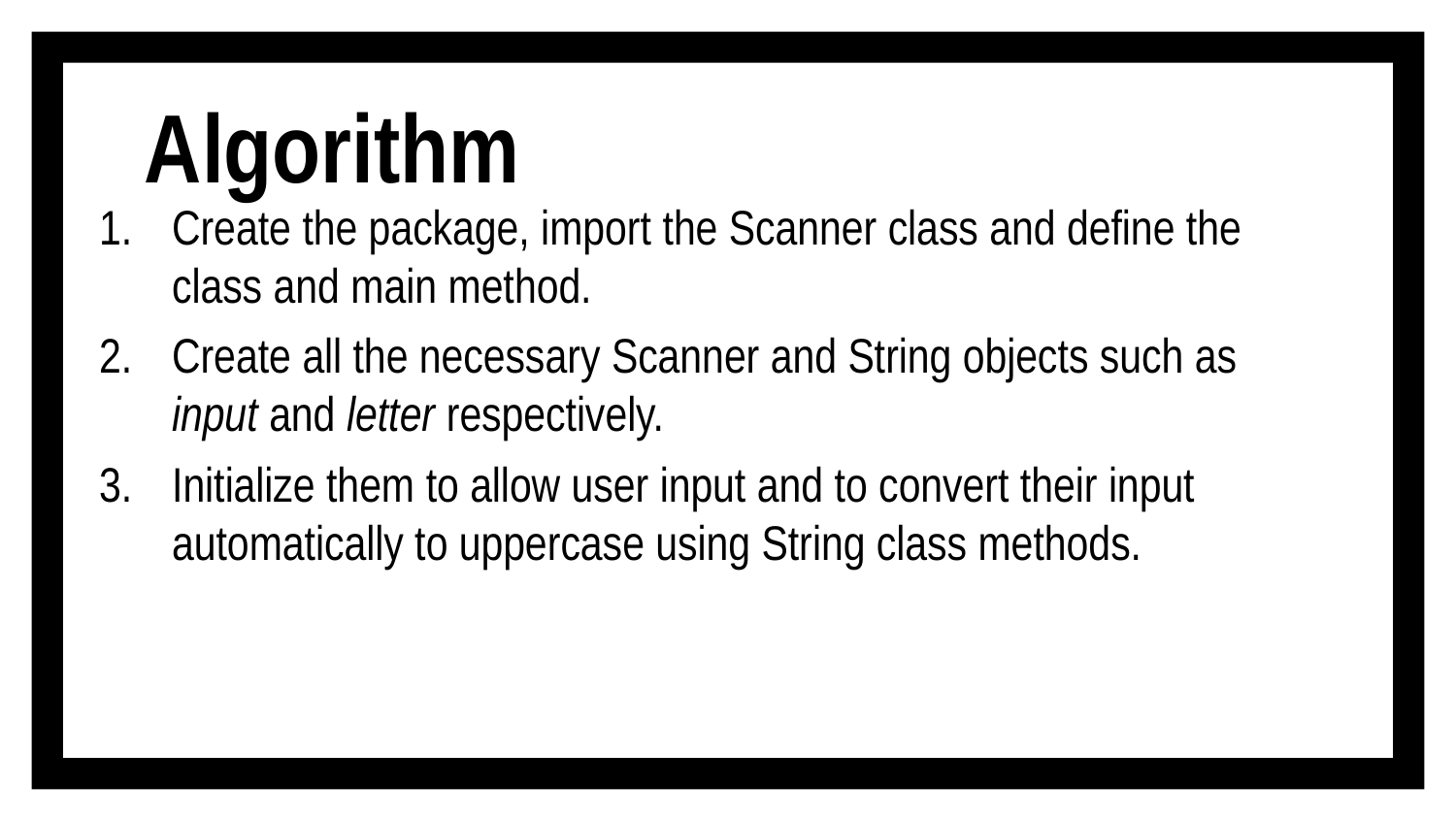

# Algorithm
Create the package, import the Scanner class and define the class and main method.
Create all the necessary Scanner and String objects such as input and letter respectively.
Initialize them to allow user input and to convert their input automatically to uppercase using String class methods.